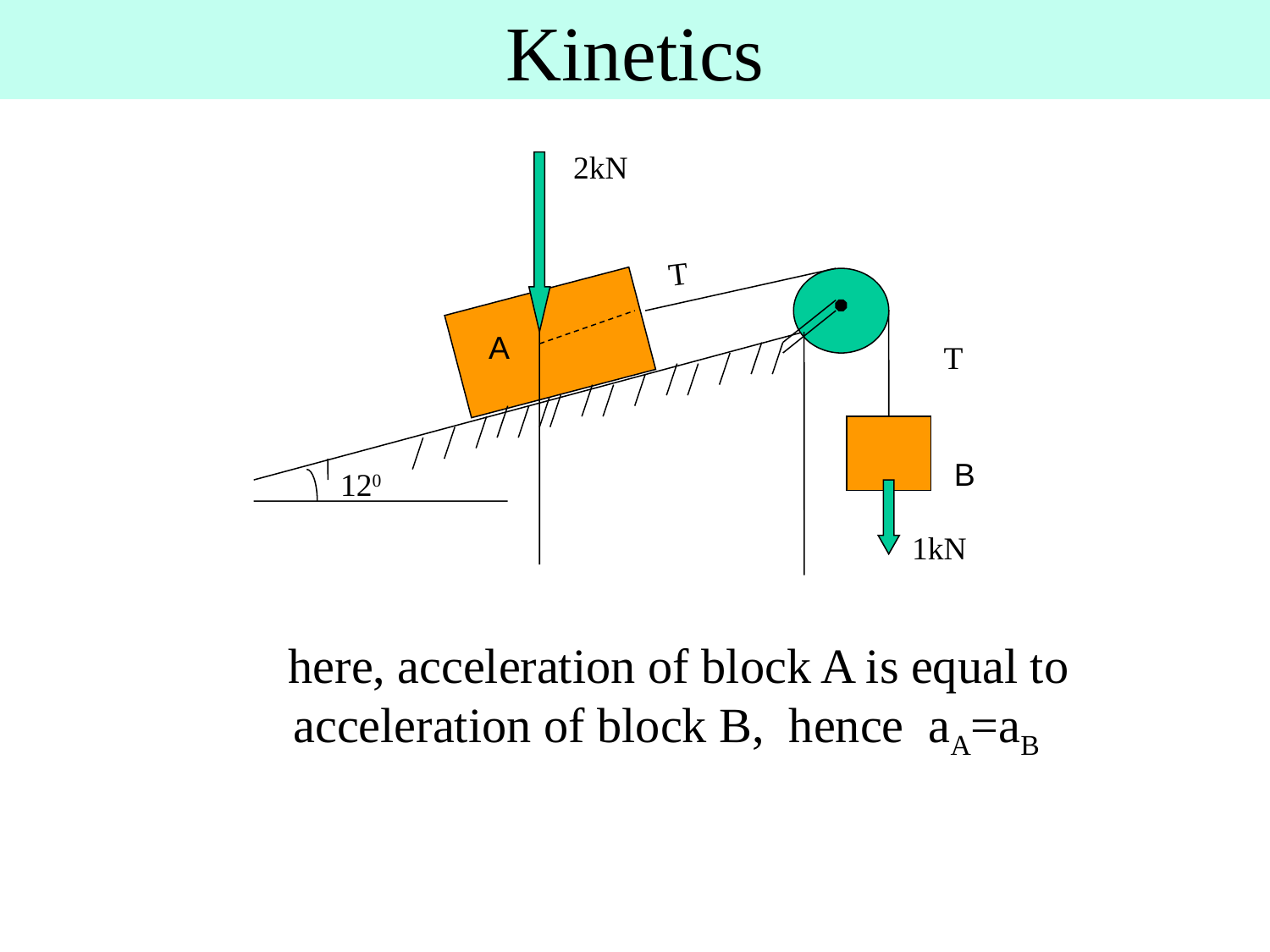

# Kinetics
2kN

T

A

T

B
120

1kN
  here, acceleration of block A is equal to acceleration of block B,  hence  aA=aB